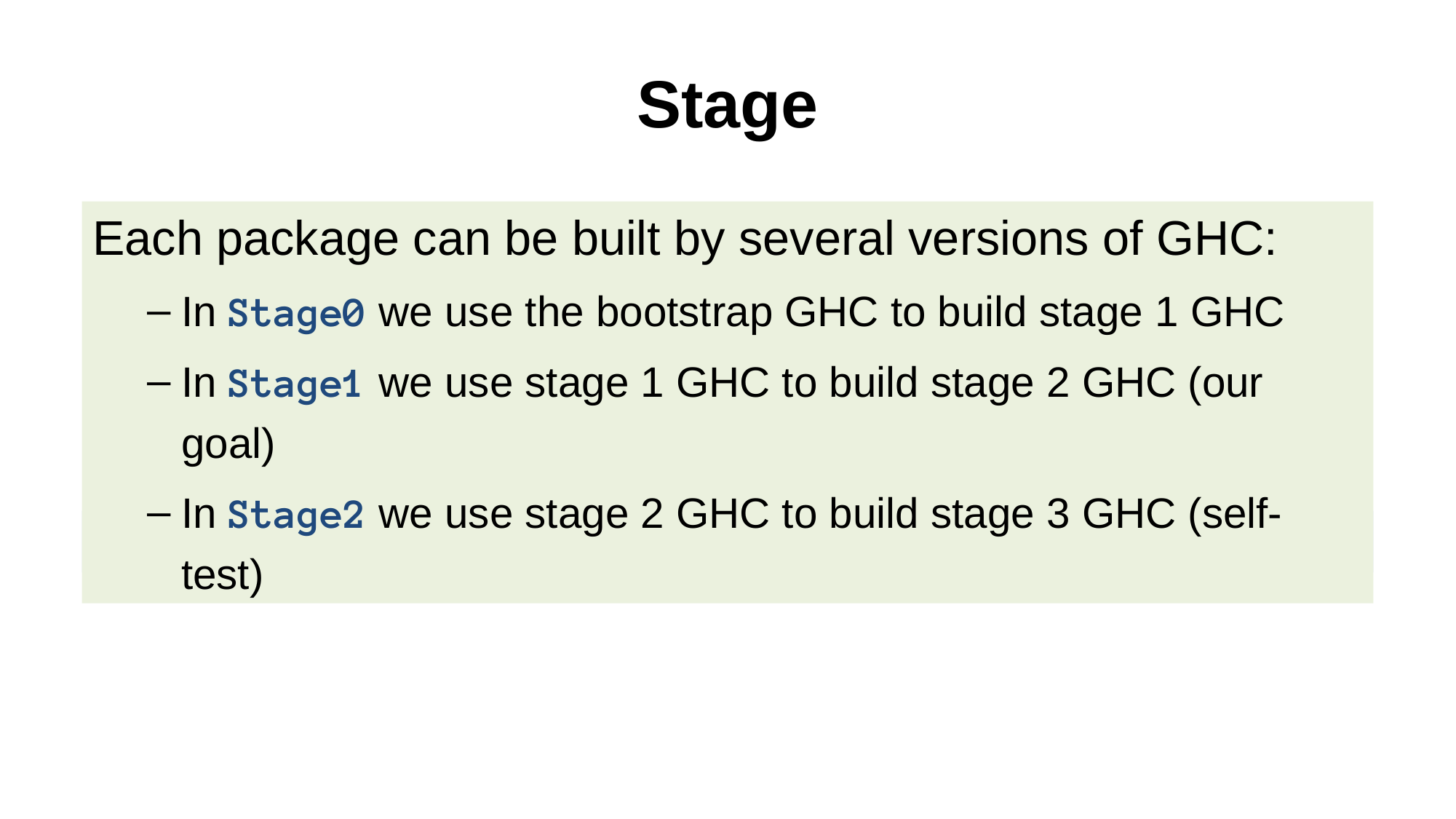

# Stage
Each package can be built by several versions of GHC:
In Stage0 we use the bootstrap GHC to build stage 1 GHC
In Stage1 we use stage 1 GHC to build stage 2 GHC (our goal)
In Stage2 we use stage 2 GHC to build stage 3 GHC (self-test)
data Stage = Stage0 | Stage1 | Stage2 | Stage3